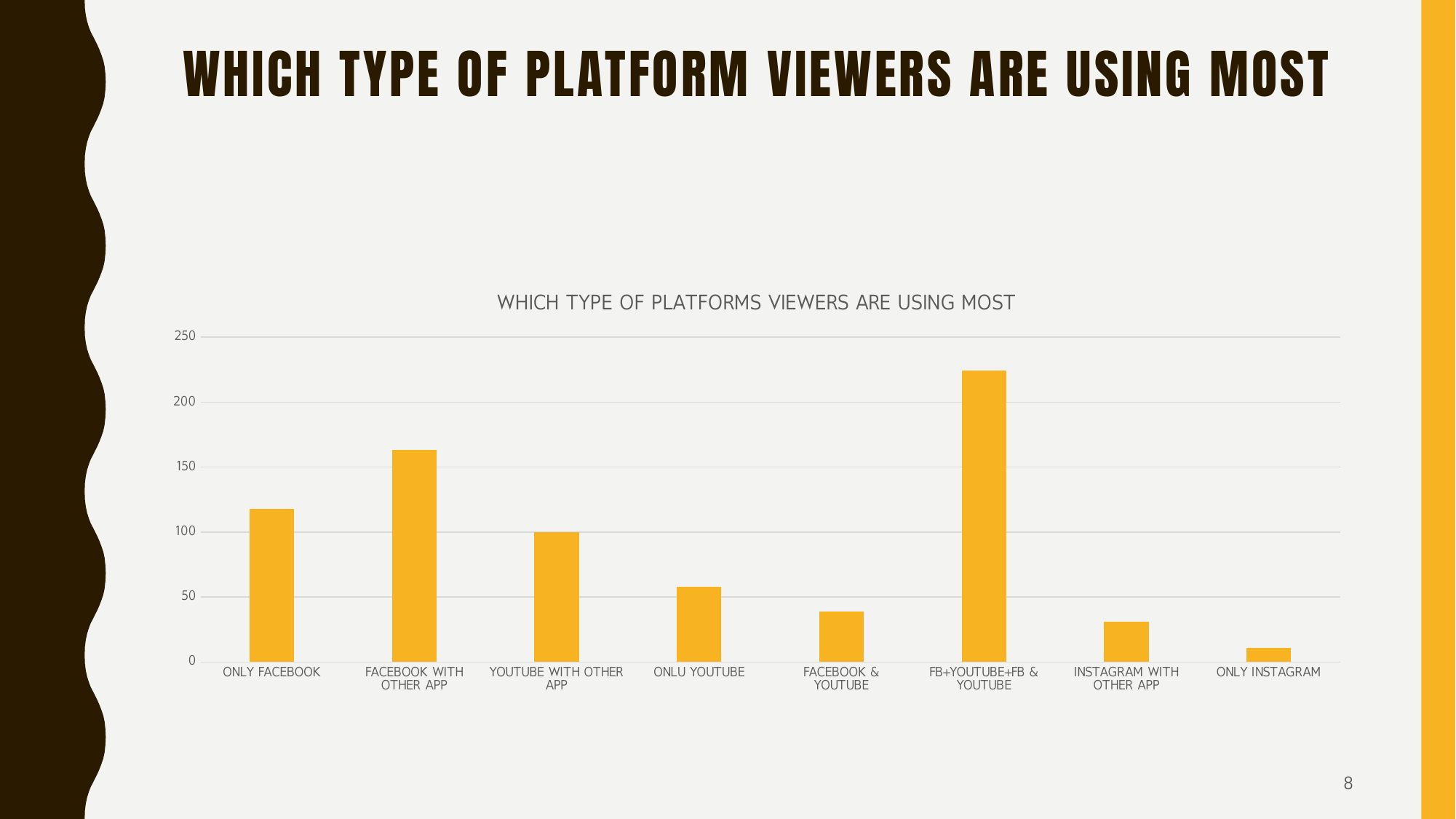

# WHICH TYPE OF PLATFORM viewers ARE USING MOST

### Chart: WHICH TYPE OF PLATFORMS VIEWERS ARE USING MOST

| Category |  |
|---|---|
| ONLY FACEBOOK | 118.0 |
| FACEBOOK WITH OTHER APP | 163.0 |
| YOUTUBE WITH OTHER APP | 100.0 |
| ONLU YOUTUBE | 58.0 |
| FACEBOOK & YOUTUBE | 39.0 |
| FB+YOUTUBE+FB & YOUTUBE | 224.0 |
| INSTAGRAM WITH OTHER APP | 31.0 |
| ONLY INSTAGRAM | 11.0 |
8